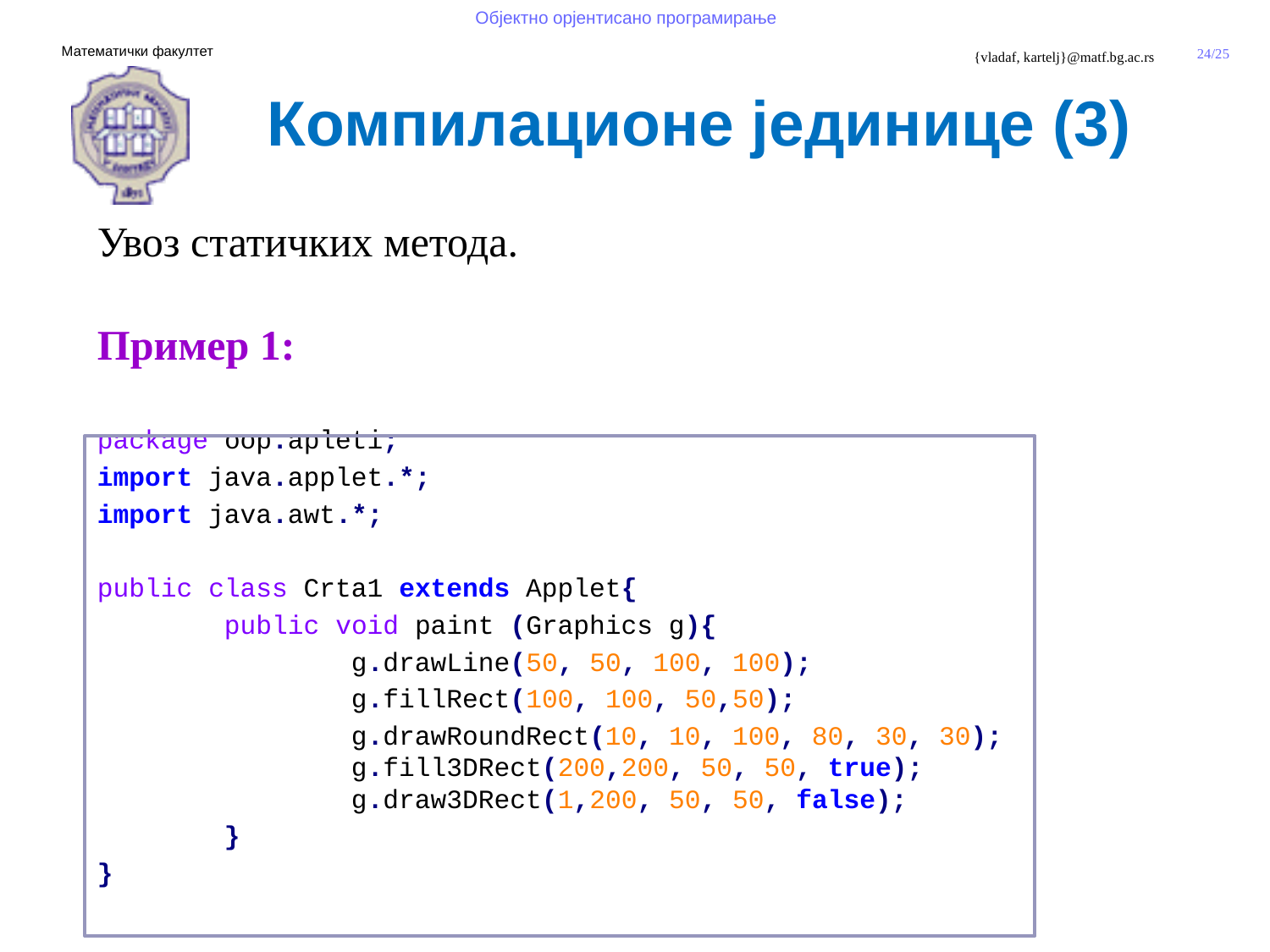

Компилационе јединице (3)
Увоз статичких метода.

Пример 1:

package oop.аpleti;
import java.applet.*;
import java.awt.*;

public class Crta1 extends Applet{
	public void paint (Graphics g){
		g.drawLine(50, 50, 100, 100);
		g.fillRect(100, 100, 50,50);
		g.drawRoundRect(10, 10, 100, 80, 30, 30); 			g.fill3DRect(200,200, 50, 50, true); 				g.draw3DRect(1,200, 50, 50, false);
	}
}